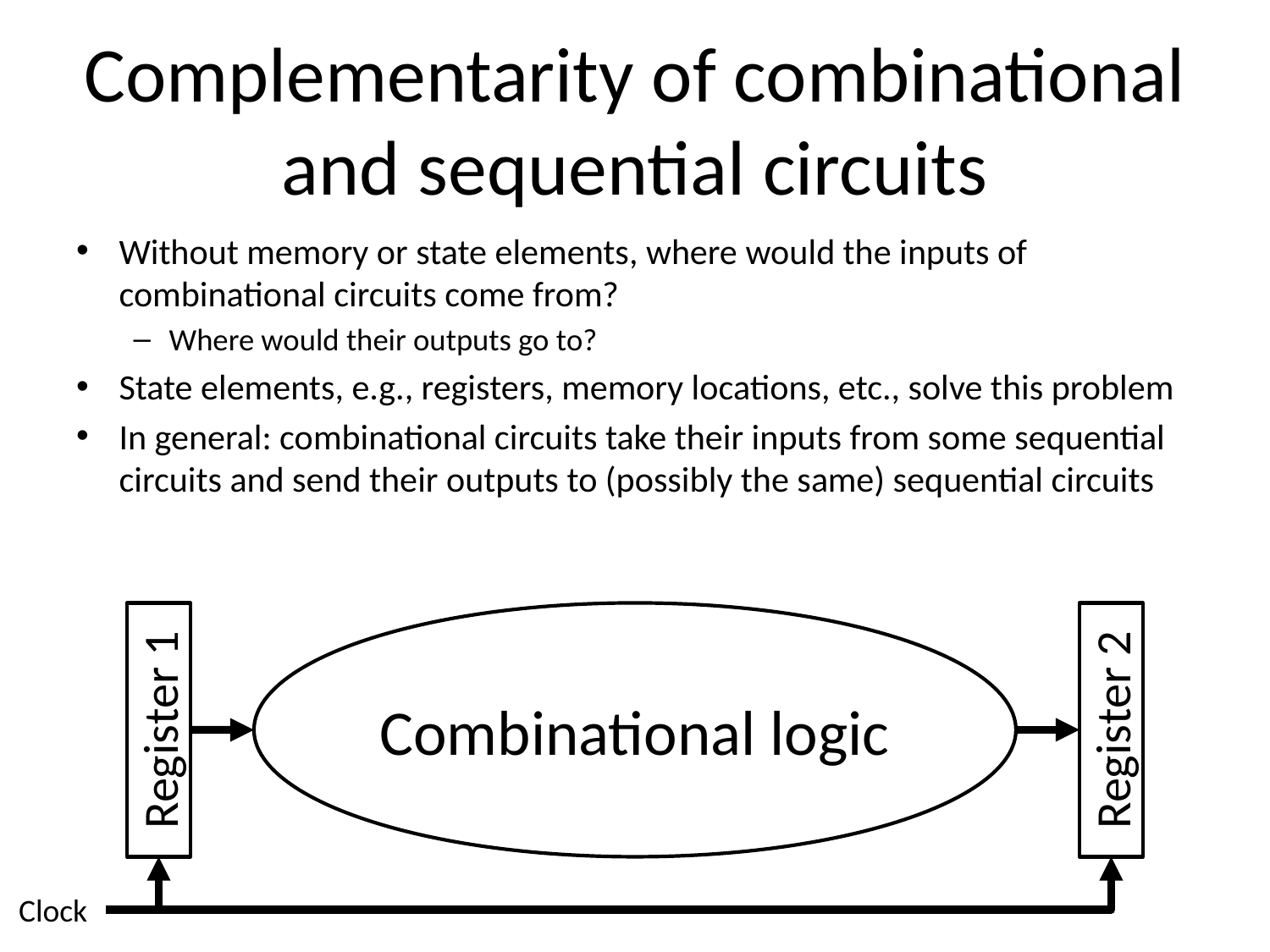

# Complementarity of combinational and sequential circuits
Without memory or state elements, where would the inputs of combinational circuits come from?
Where would their outputs go to?
State elements, e.g., registers, memory locations, etc., solve this problem
In general: combinational circuits take their inputs from some sequential circuits and send their outputs to (possibly the same) sequential circuits
Combinational logic
Register 1
Register 2
Clock